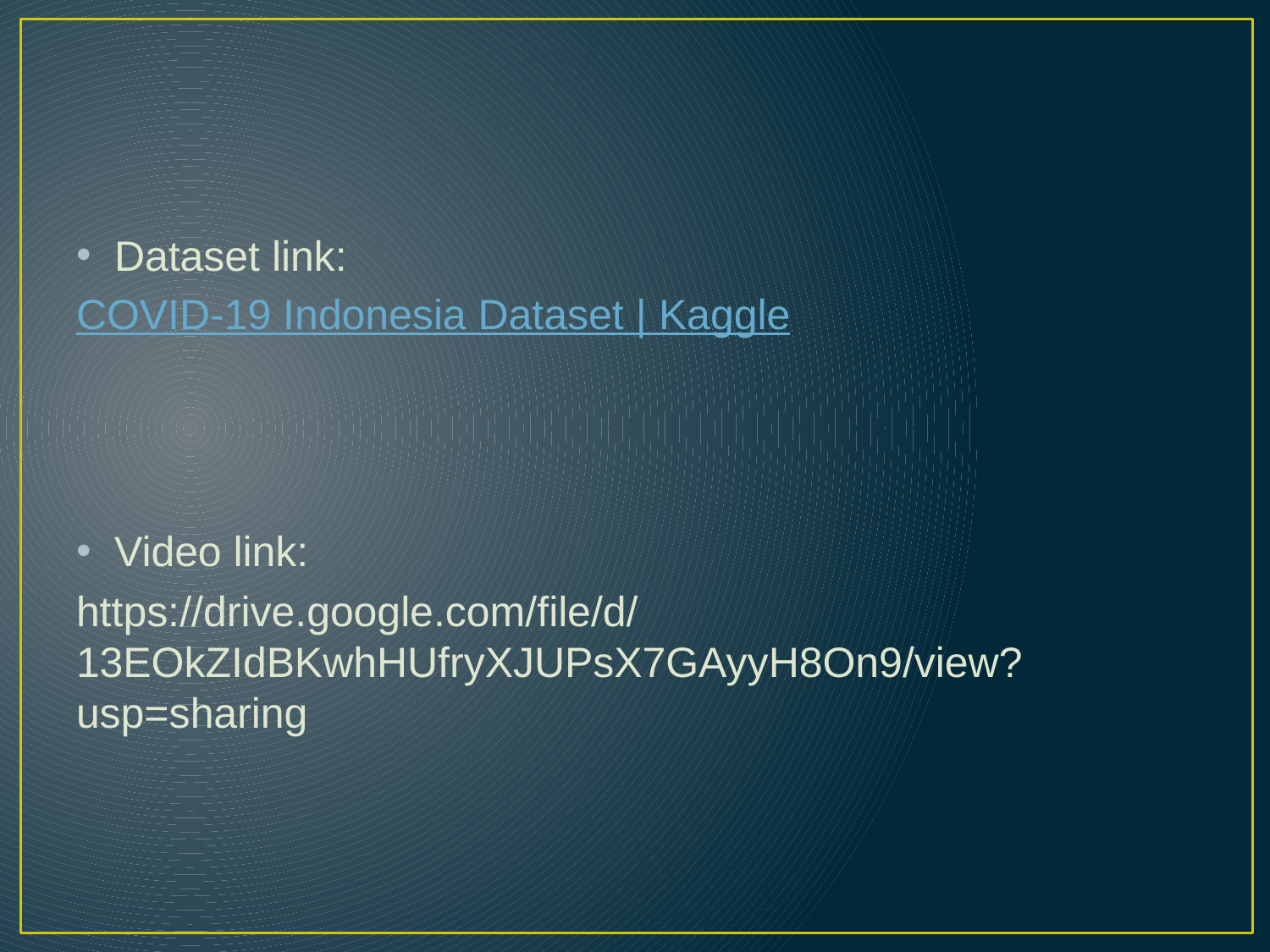

#
Dataset link:
COVID-19 Indonesia Dataset | Kaggle

Video link:
https://drive.google.com/file/d/13EOkZIdBKwhHUfryXJUPsX7GAyyH8On9/view?usp=sharing